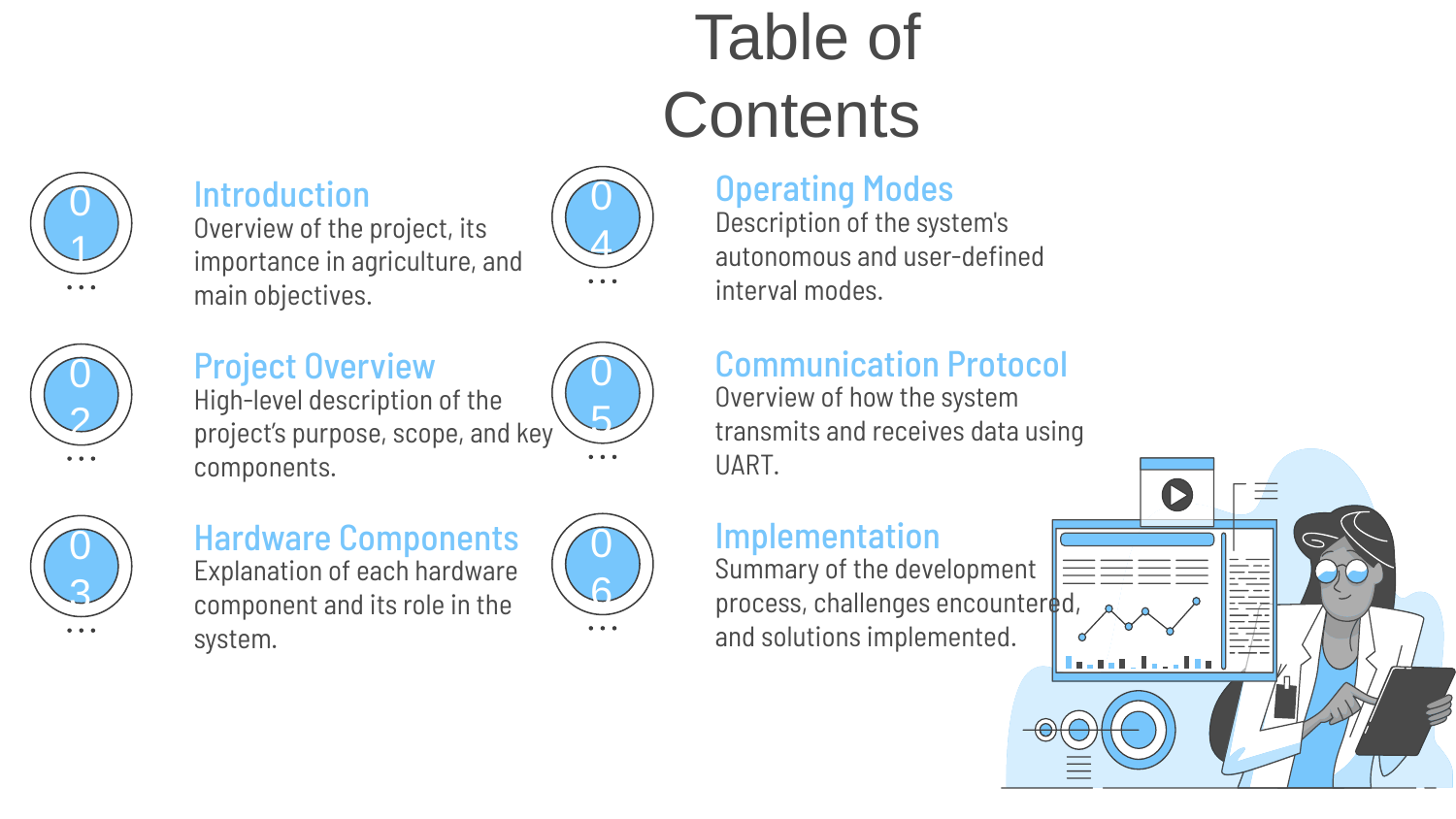

# Table of Contents
Operating Modes
Introduction

Description of the system's autonomous and user-defined interval modes.
04
Overview of the project, its importance in agriculture, and main objectives.
01
Communication Protocol
Project Overview

Overview of how the system transmits and receives data using UART.
05
High-level description of the project’s purpose, scope, and key components.
02

Implementation
Hardware Components

Summary of the development process, challenges encountered, and solutions implemented.
06
Explanation of each hardware component and its role in the system.
03